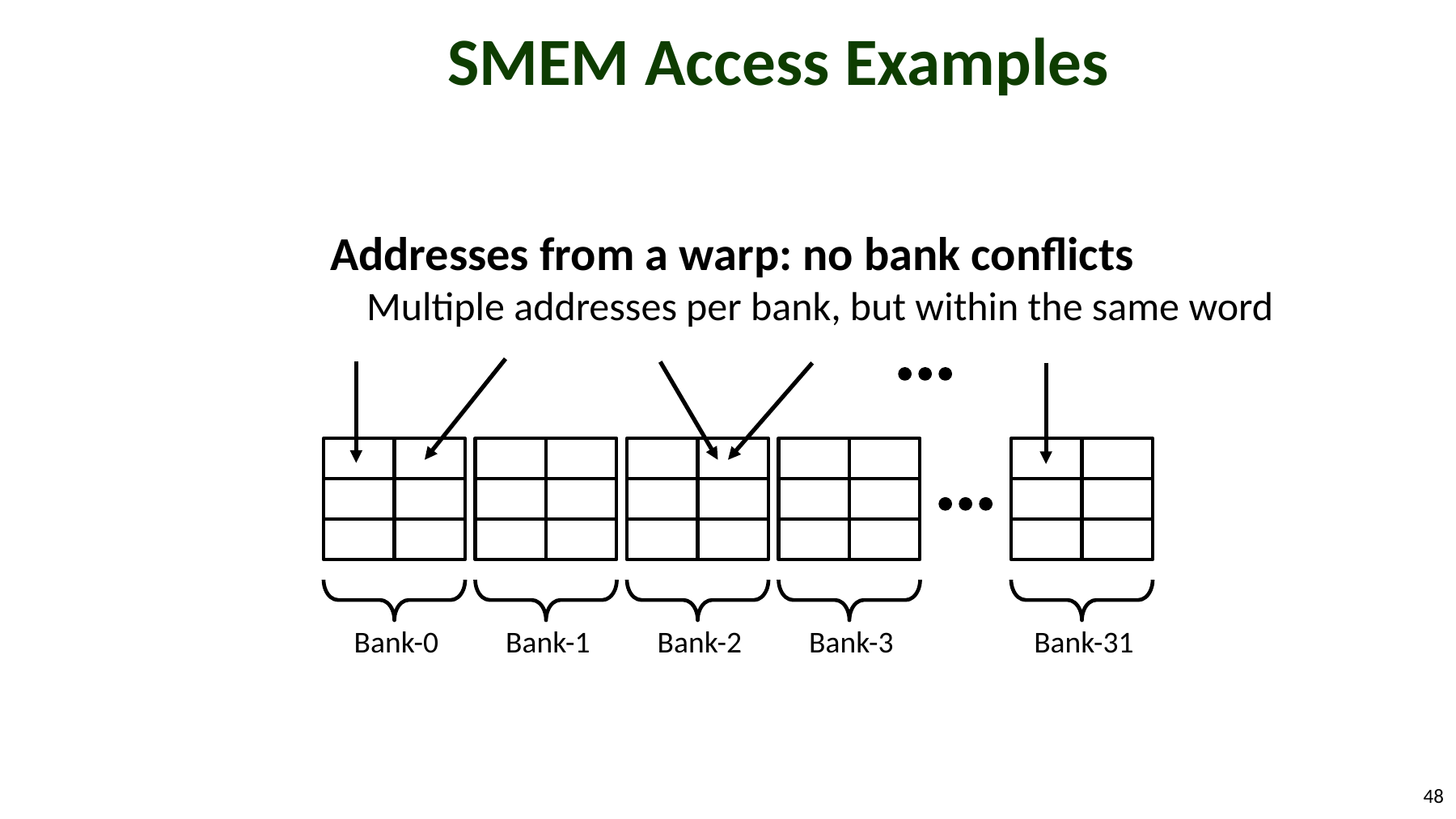

# SMEM Access Examples
Addresses from a warp: no bank conflicts
    Multiple addresses per bank, but within the same word

Bank-0

Bank-1

Bank-2

Bank-3

Bank-31

48
© 2012, NVIDIA